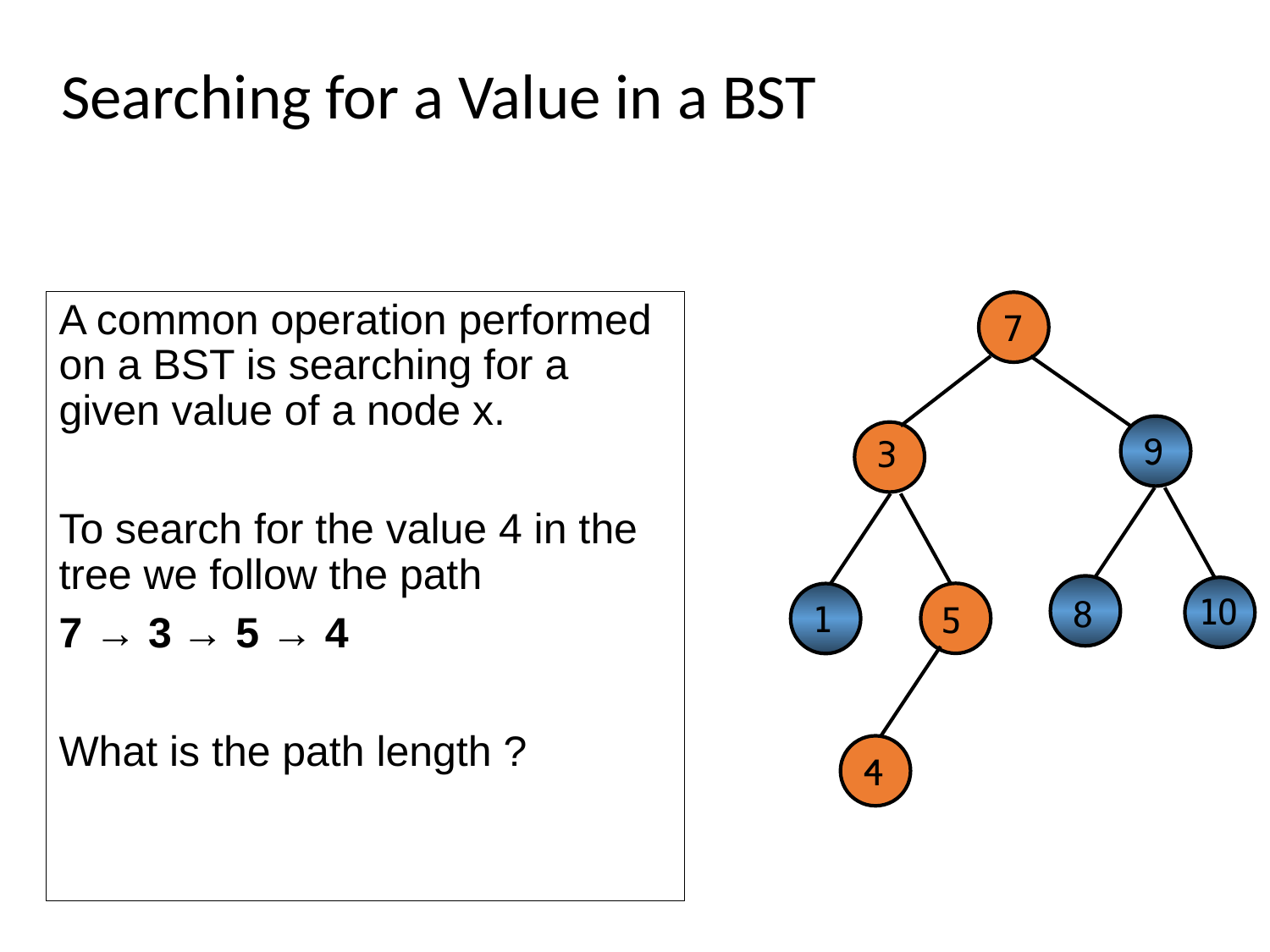

Searching for a Value in a BST
A common operation performed on a BST is searching for a given value of a node x.

To search for the value 4 in the tree we follow the path
7 → 3 → 5 → 4

What is the path length ?

7

9
3

10

8
1
5

4